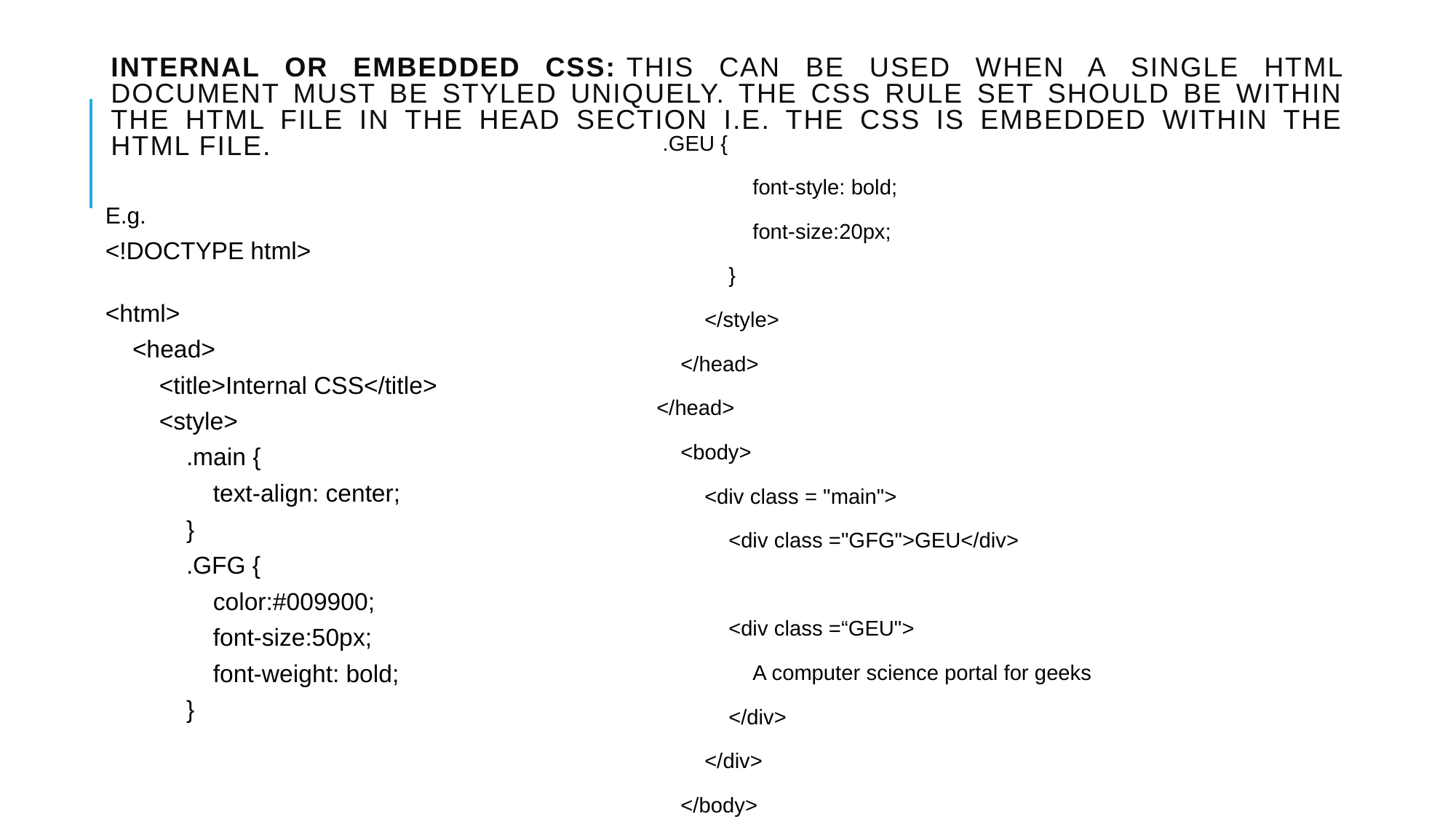

# Internal or Embedded CSS: This can be used when a single HTML document must be styled uniquely. The CSS rule set should be within the HTML file in the head section i.e. the CSS is embedded within the HTML file.
 .GEU {
                font-style: bold;
                font-size:20px;
            }
        </style>
    </head>
</head>
    <body>
        <div class = "main">
            <div class ="GFG">GEU</div>

            <div class =“GEU">
                A computer science portal for geeks
            </div>
        </div>
    </body>
</html>
E.g.
<!DOCTYPE html>
<html>
    <head>
        <title>Internal CSS</title>
        <style>
            .main {
                text-align: center;
            }
            .GFG {
                color:#009900;
                font-size:50px;
                font-weight: bold;
            }